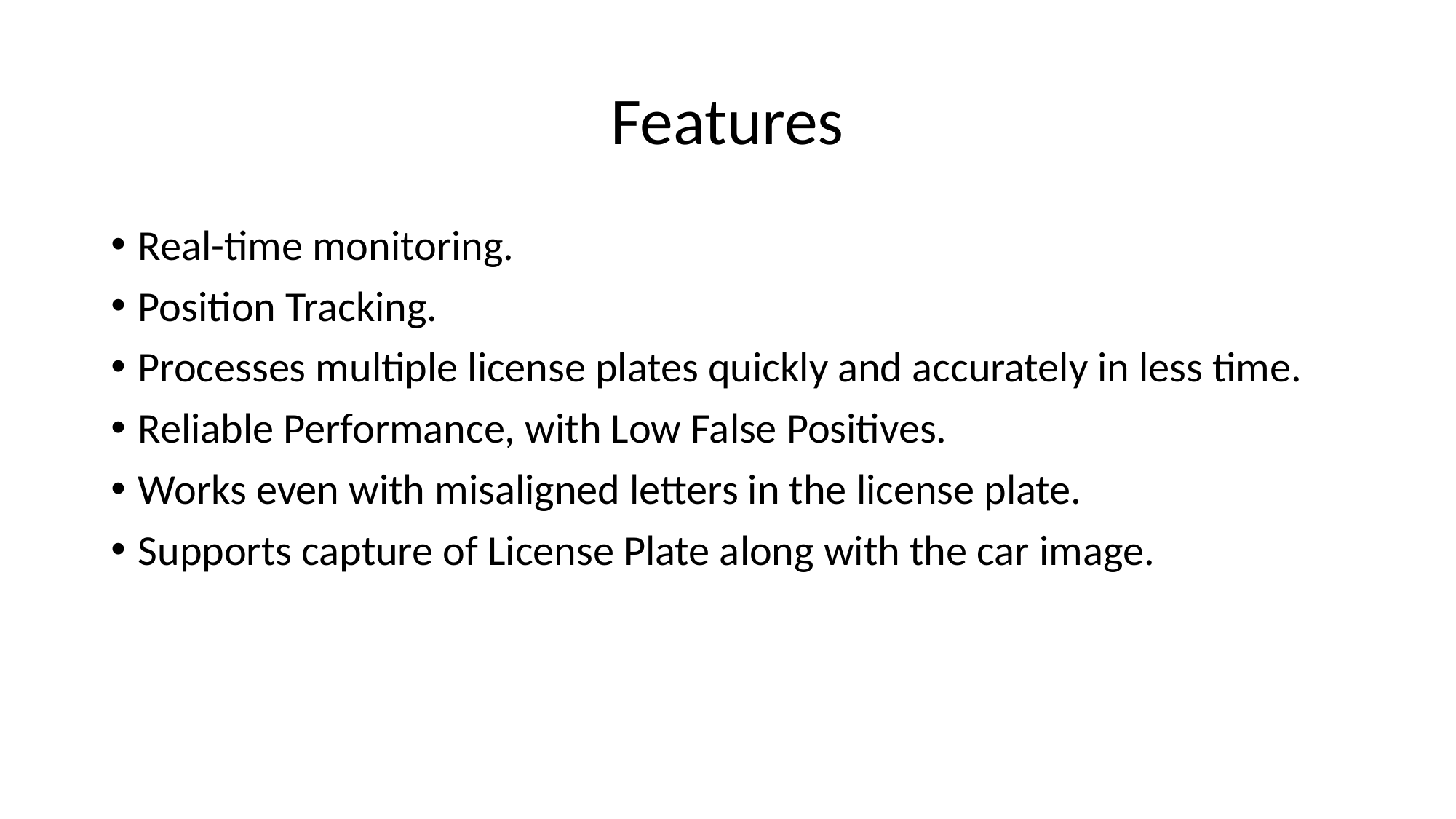

# Features
Real-time monitoring.
Position Tracking.
Processes multiple license plates quickly and accurately in less time.
Reliable Performance, with Low False Positives.
Works even with misaligned letters in the license plate.
Supports capture of License Plate along with the car image.